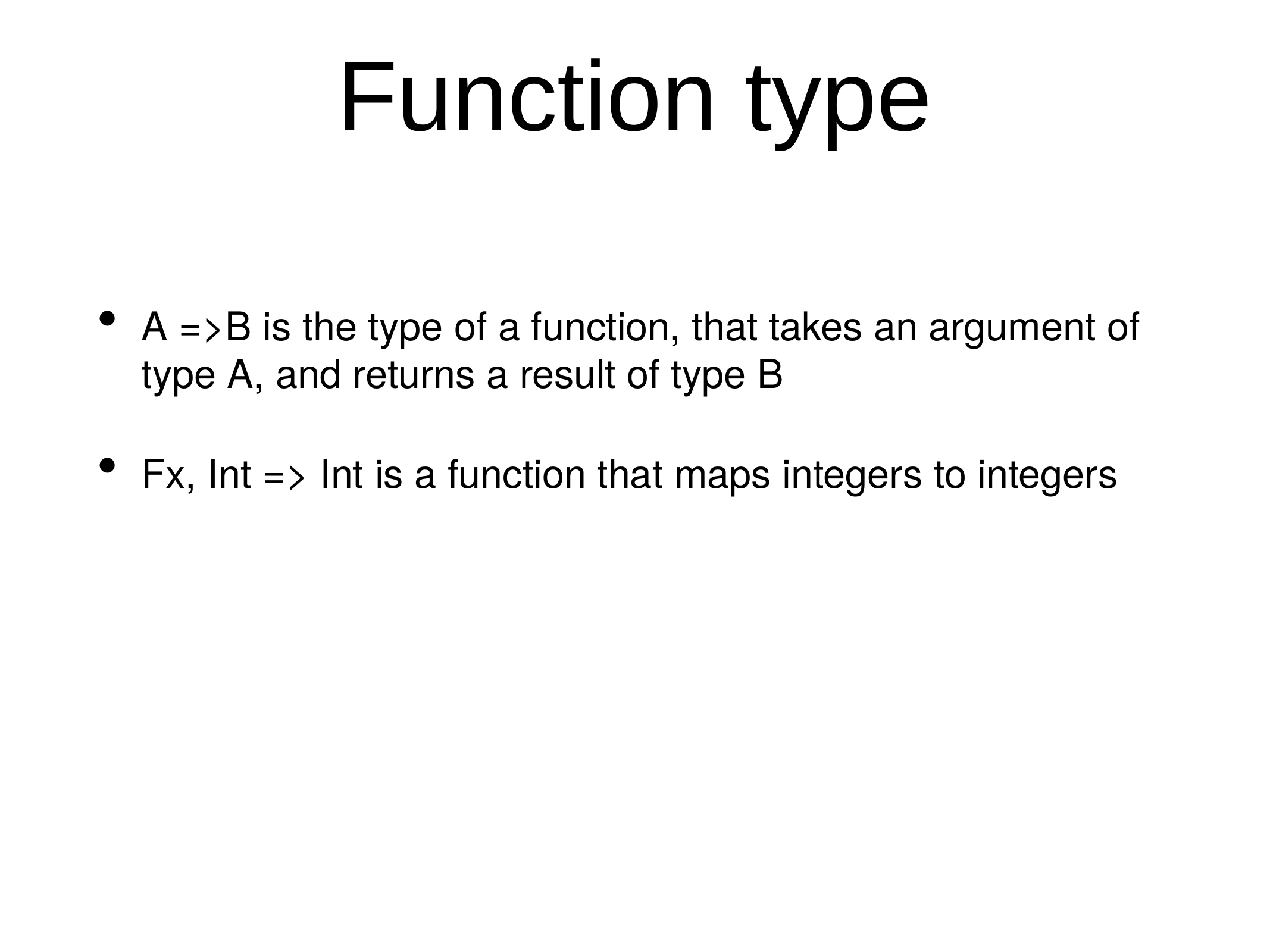

# Function type
A =>B is the type of a function, that takes an argument of type A, and returns a result of type B
Fx, Int => Int is a function that maps integers to integers